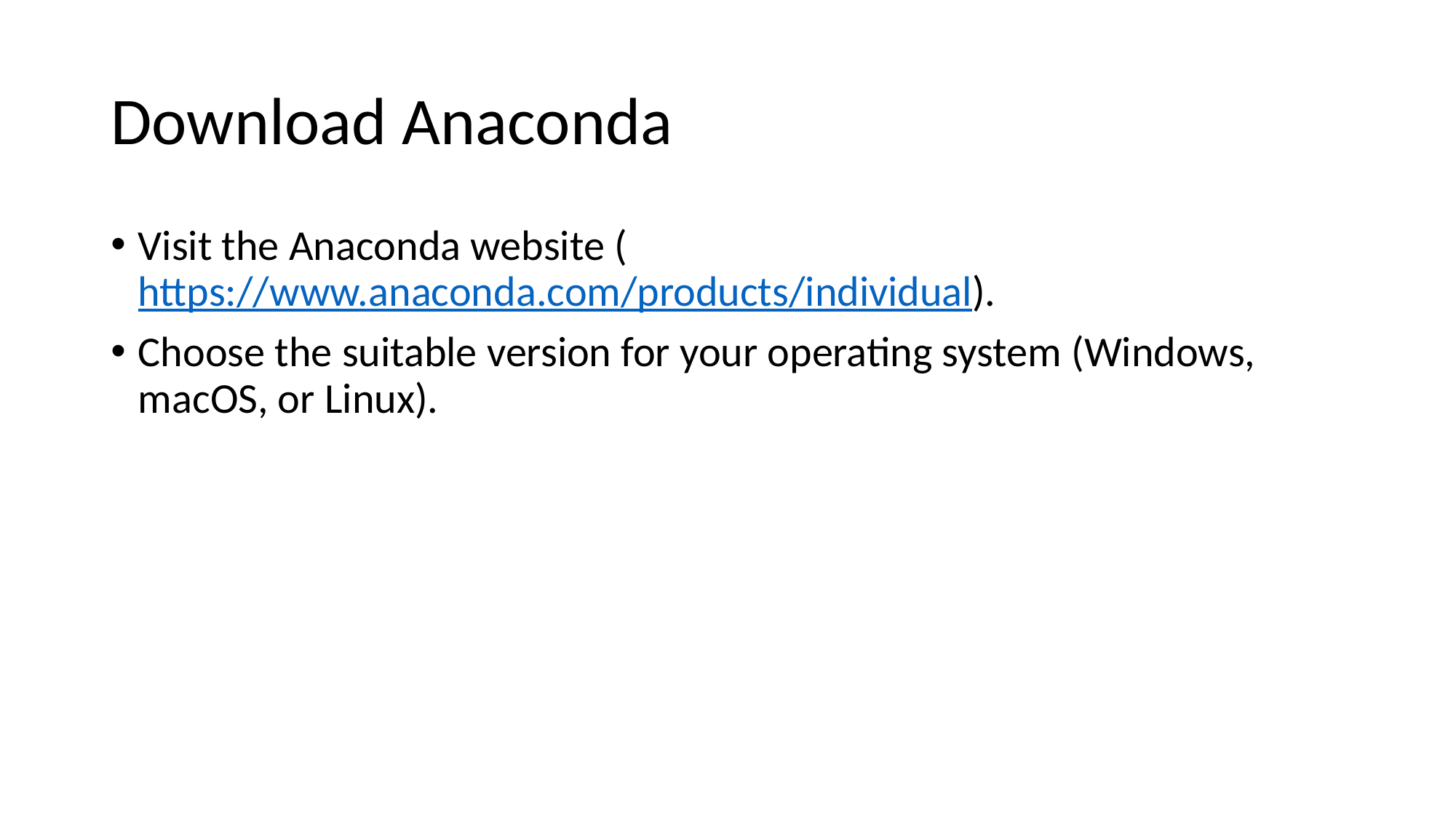

# Download Anaconda
Visit the Anaconda website (https://www.anaconda.com/products/individual).
Choose the suitable version for your operating system (Windows, macOS, or Linux).